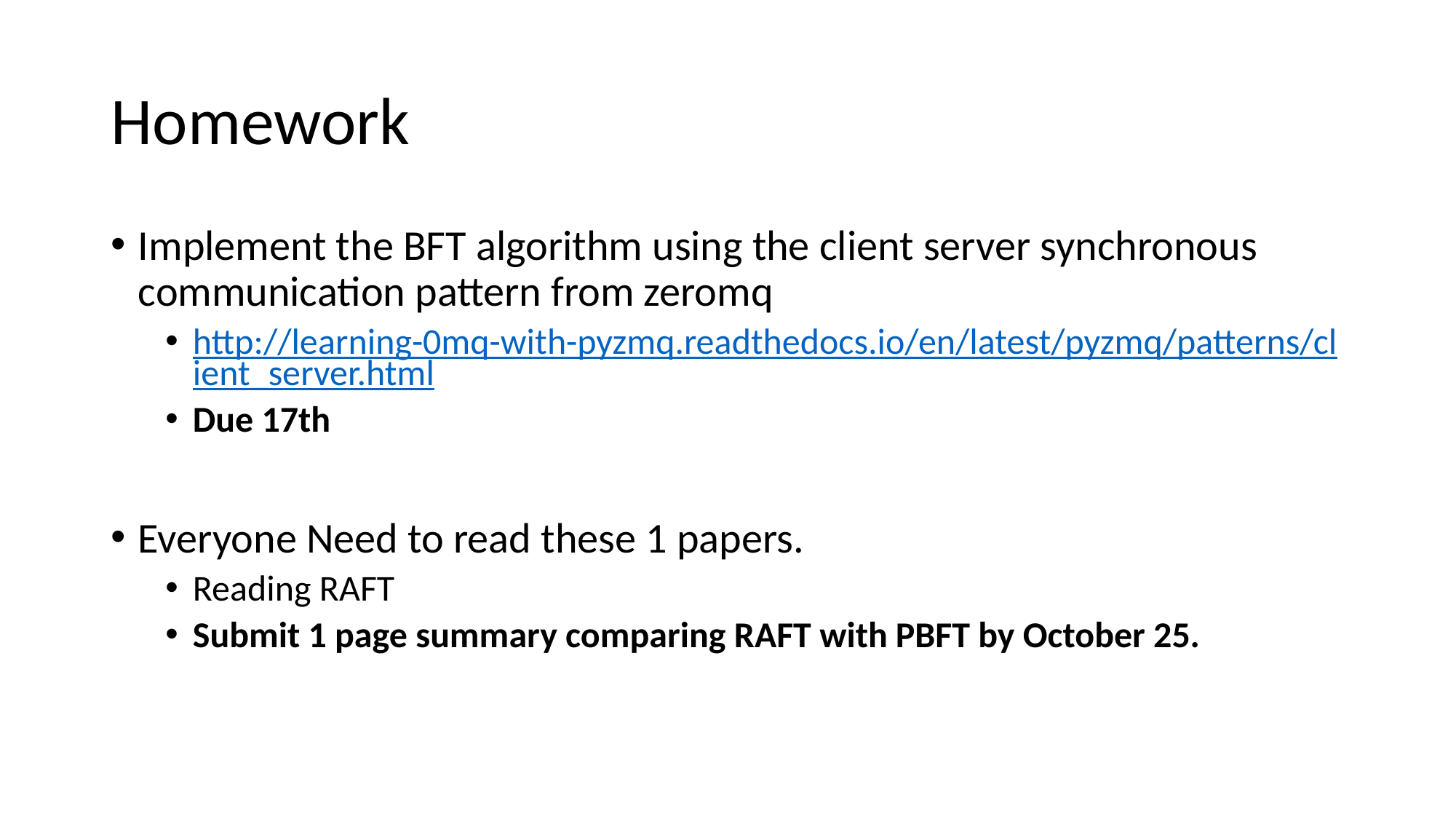

# Homework
Implement the BFT algorithm using the client server synchronous communication pattern from zeromq
http://learning-0mq-with-pyzmq.readthedocs.io/en/latest/pyzmq/patterns/client_server.html
Due 17th

Everyone Need to read these 1 papers.
Reading RAFT
Submit 1 page summary comparing RAFT with PBFT by October 25.